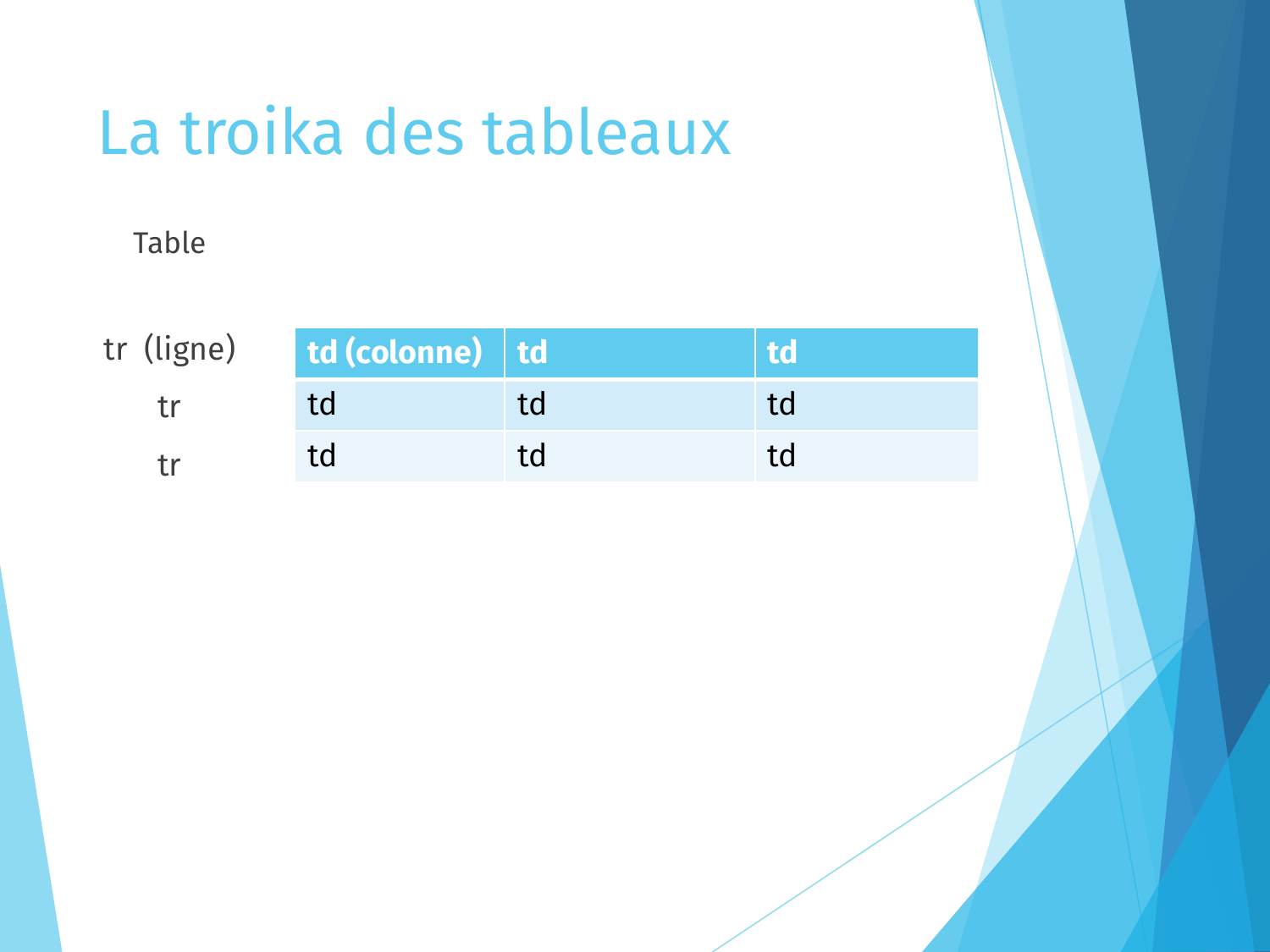

# La troika des tableaux
Table
tr  (ligne)
| td (colonne) | td | td |
| --- | --- | --- |
| td | td | td |
| td | td | td |
tr
tr